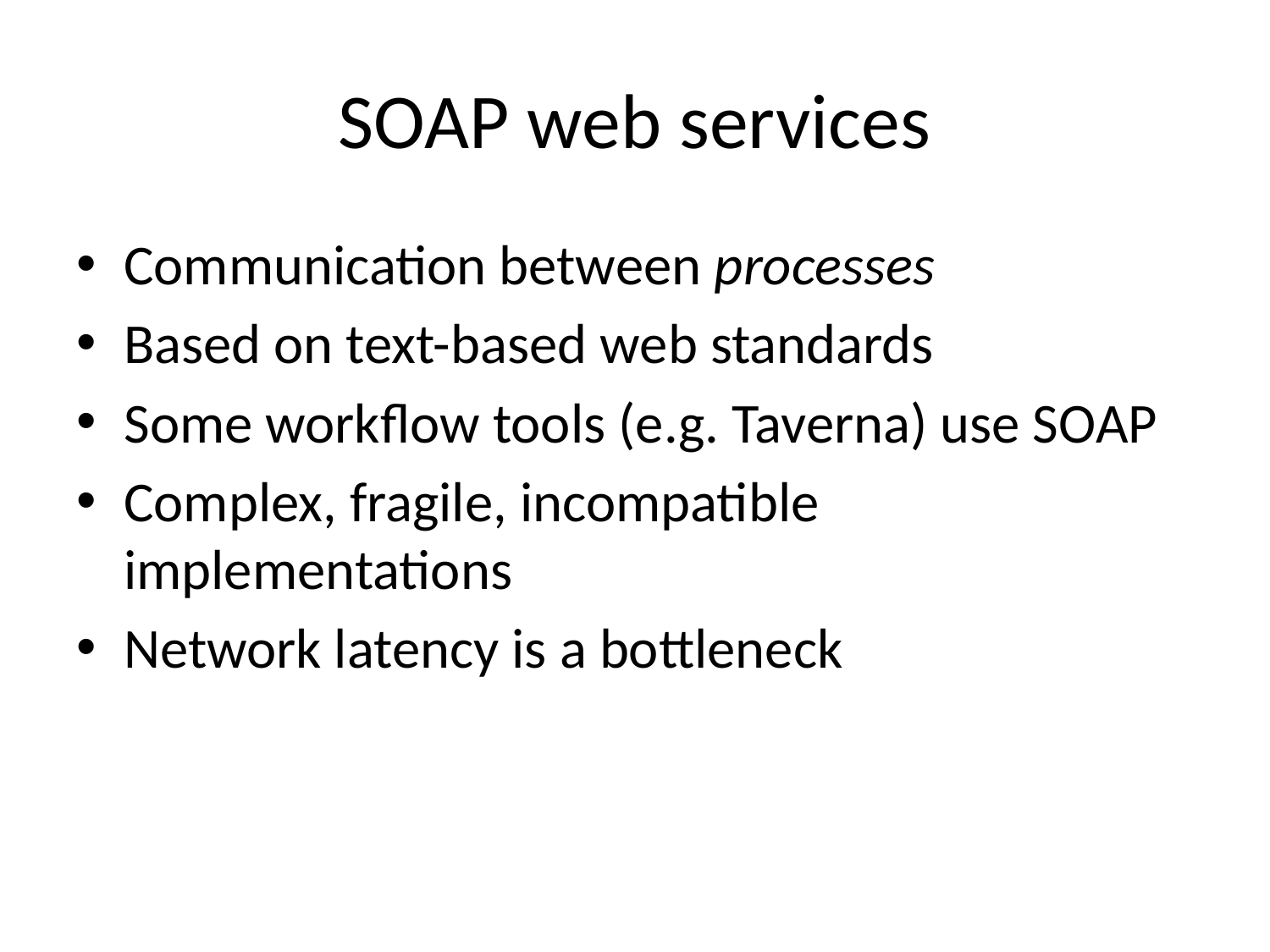

# SOAP web services
Communication between processes
Based on text-based web standards
Some workflow tools (e.g. Taverna) use SOAP
Complex, fragile, incompatible implementations
Network latency is a bottleneck